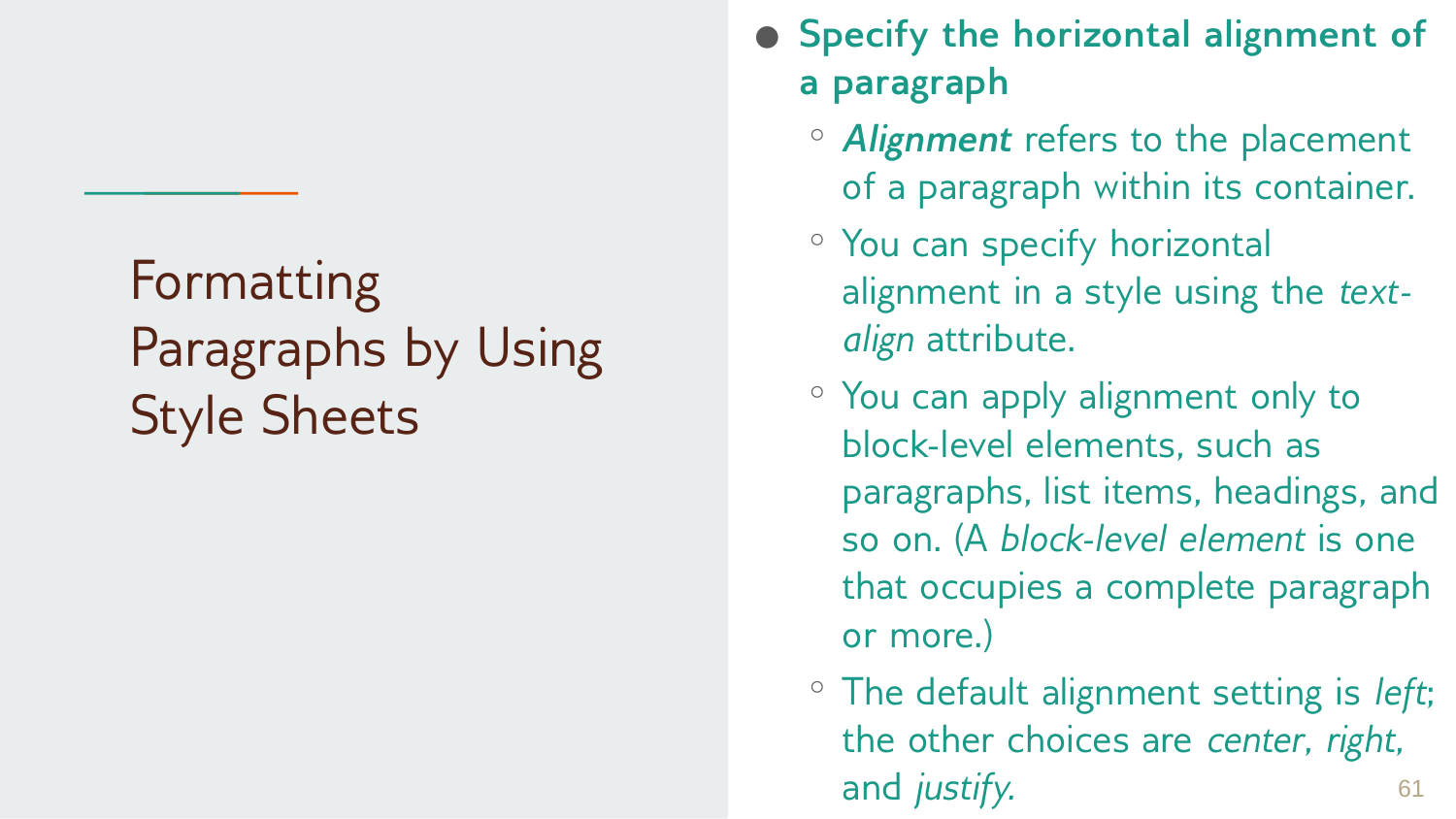

Specify the horizontal alignment of a paragraph
Alignment refers to the placement of a paragraph within its container.
You can specify horizontal alignment in a style using the text-align attribute.
You can apply alignment only to block-level elements, such as paragraphs, list items, headings, and so on. (A block-level element is one that occupies a complete paragraph or more.)
The default alignment setting is left; the other choices are center, right, and justify.
# Formatting Paragraphs by Using Style Sheets

 61